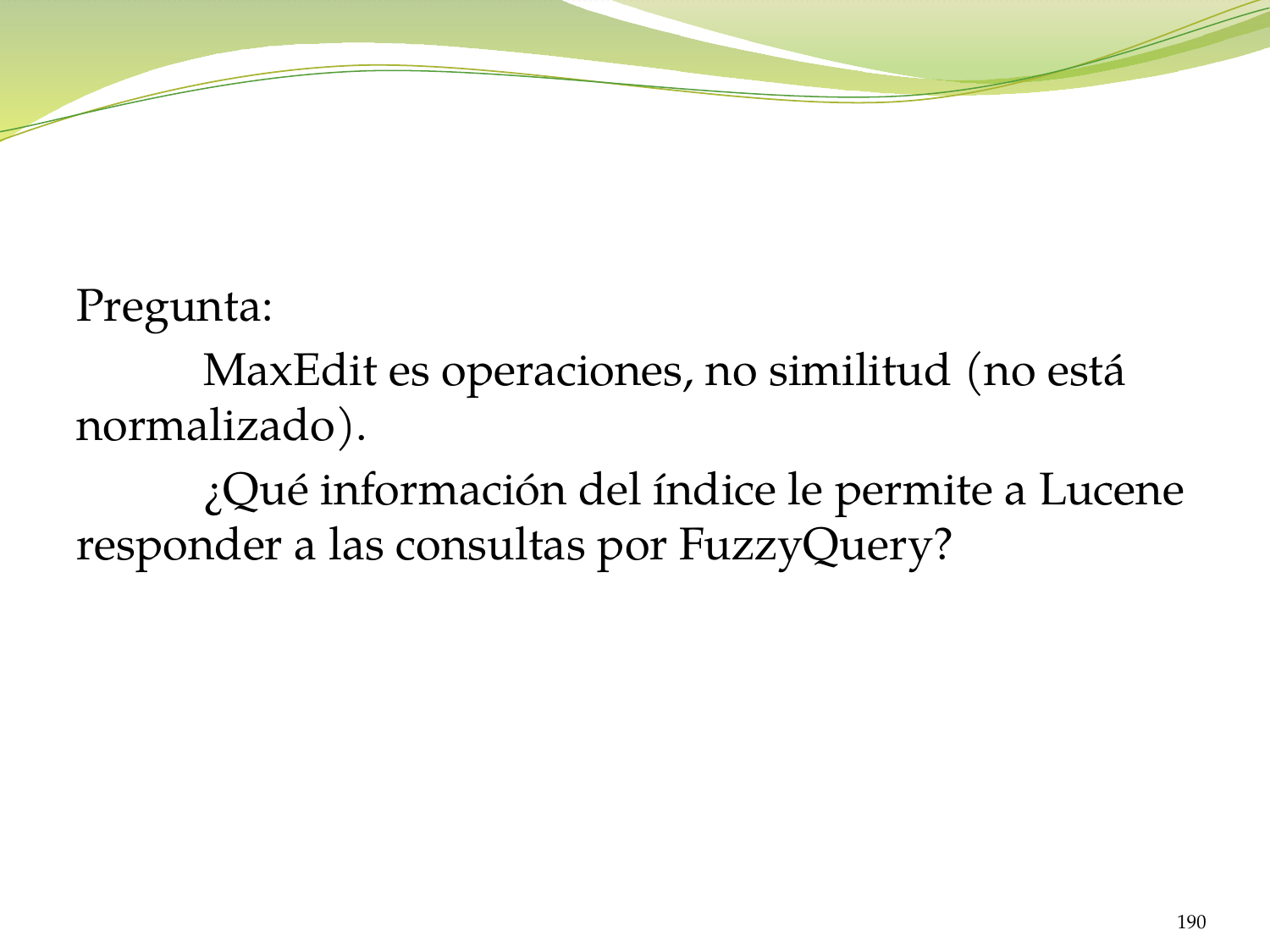

#
Pregunta:
	MaxEdit es operaciones, no similitud (no está normalizado).
	¿Qué información del índice le permite a Lucene responder a las consultas por FuzzyQuery?
190